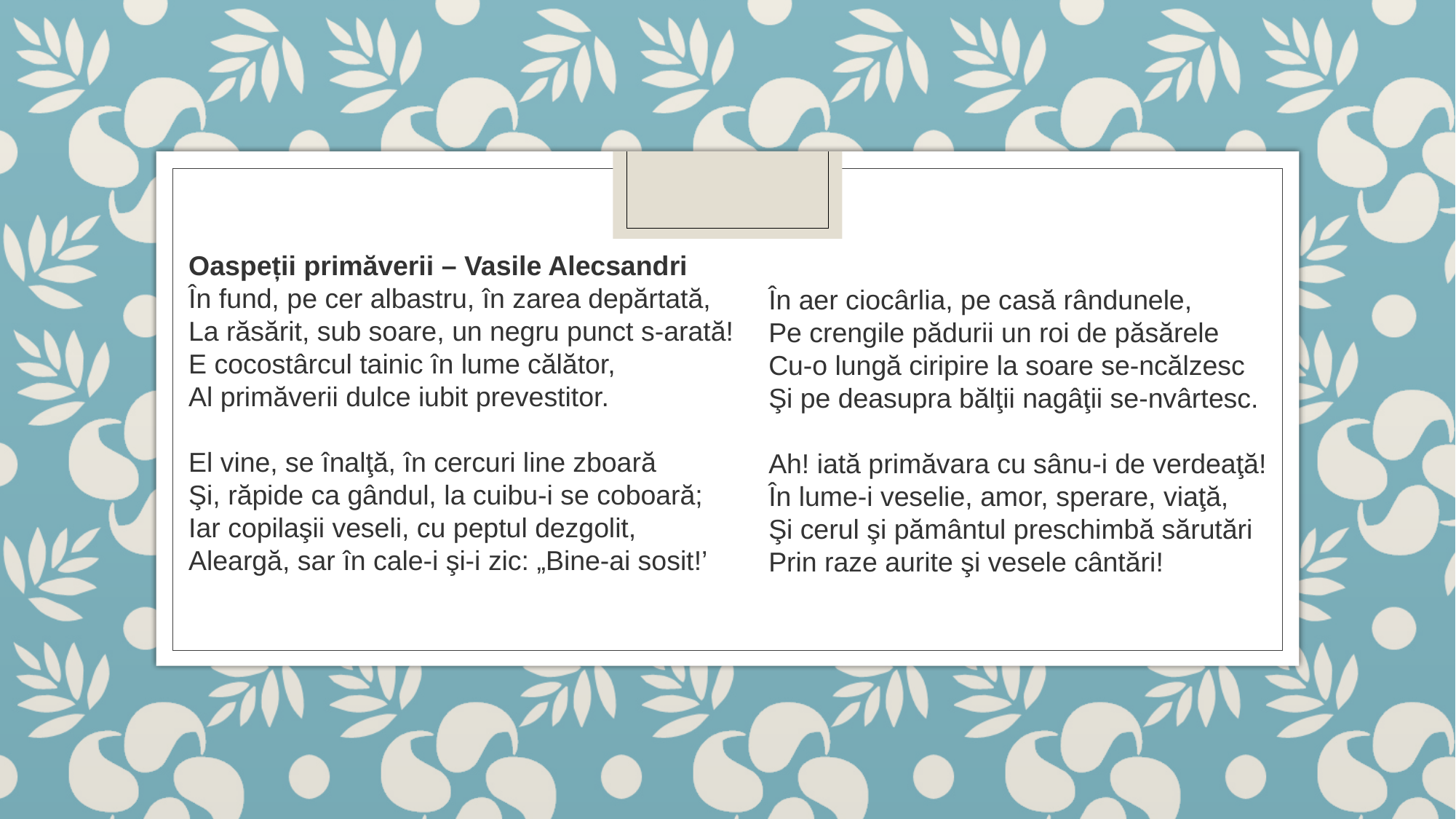

Oaspeții primăverii – Vasile Alecsandri
În fund, pe cer albastru, în zarea depărtată,
La răsărit, sub soare, un negru punct s-arată!
E cocostârcul tainic în lume călător,
Al primăverii dulce iubit prevestitor.

El vine, se înalţă, în cercuri line zboară
Şi, răpide ca gândul, la cuibu-i se coboară;
Iar copilaşii veseli, cu peptul dezgolit,
Aleargă, sar în cale-i şi-i zic: „Bine-ai sosit!’
În aer ciocârlia, pe casă rândunele,
Pe crengile pădurii un roi de păsărele
Cu-o lungă ciripire la soare se-ncălzesc
Şi pe deasupra bălţii nagâţii se-nvârtesc.

Ah! iată primăvara cu sânu-i de verdeaţă!
În lume-i veselie, amor, sperare, viaţă,
Şi cerul şi pământul preschimbă sărutări
Prin raze aurite şi vesele cântări!